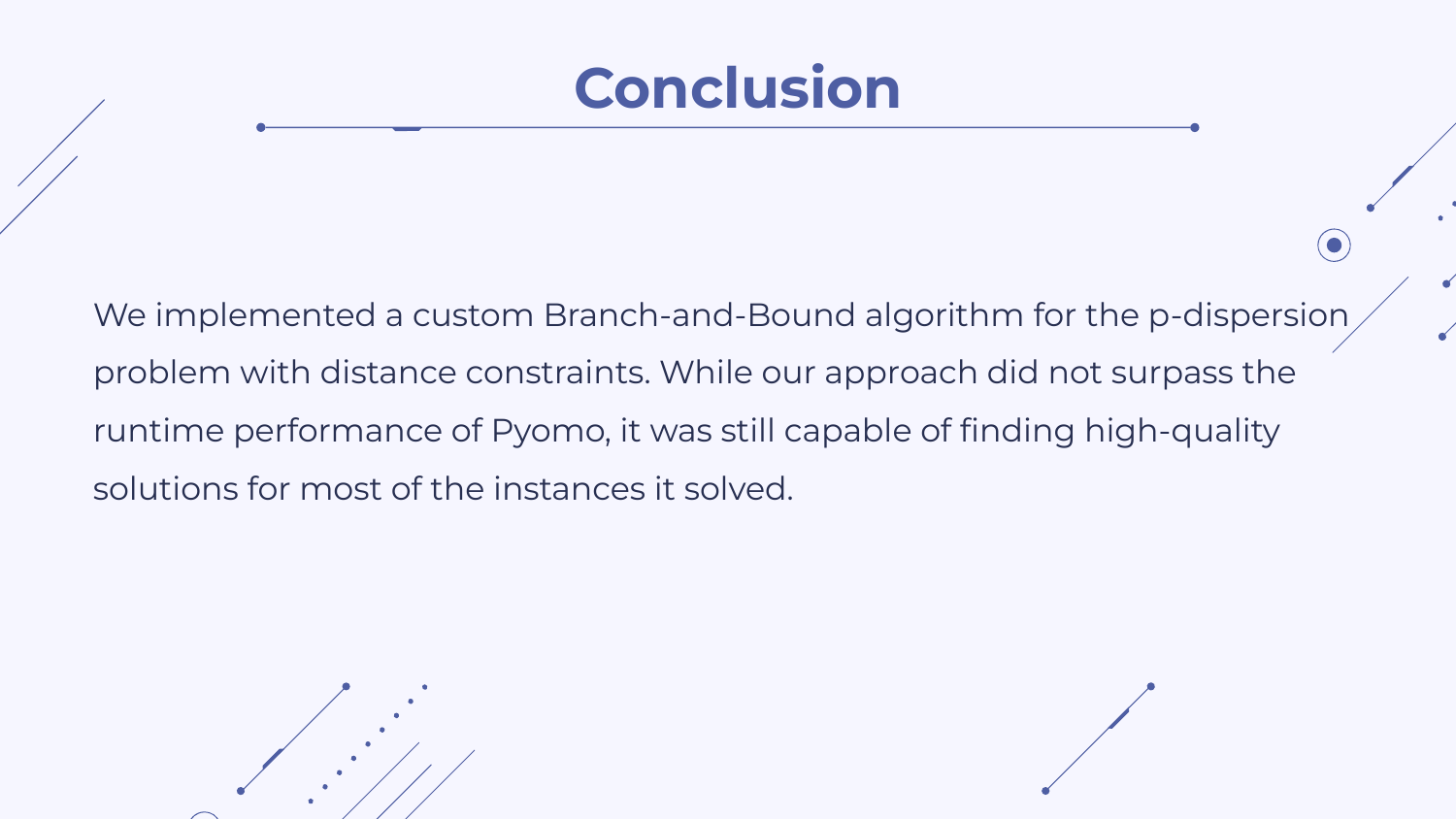

# Conclusion

We implemented a custom Branch-and-Bound algorithm for the p-dispersion problem with distance constraints. While our approach did not surpass the runtime performance of Pyomo, it was still capable of finding high-quality solutions for most of the instances it solved.